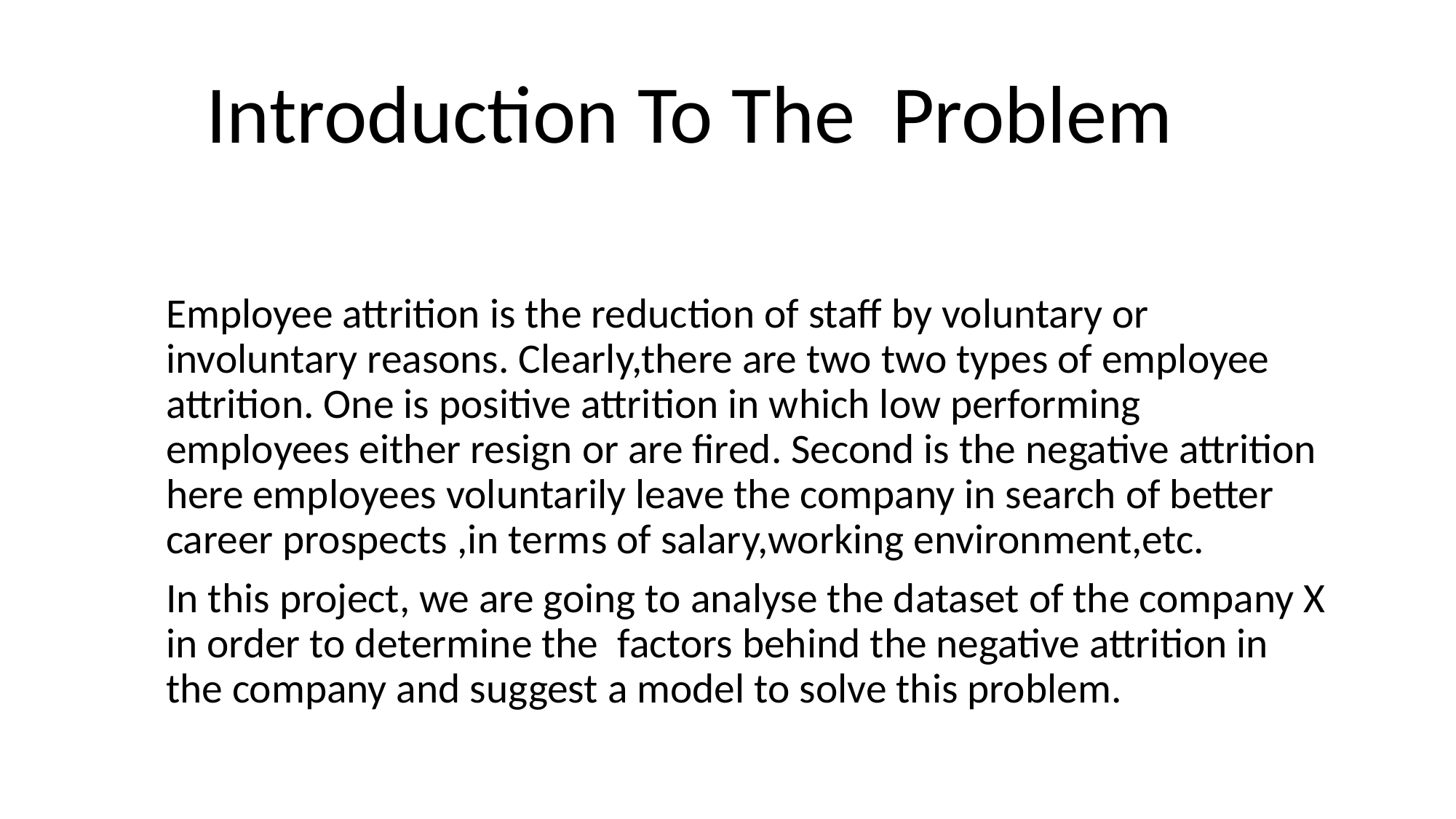

# Introduction To The  Problem
Employee attrition is the reduction of staff by voluntary or involuntary reasons. Clearly,there are two two types of employee attrition. One is positive attrition in which low performing employees either resign or are fired. Second is the negative attrition here employees voluntarily leave the company in search of better career prospects ,in terms of salary,working environment,etc.
In this project, we are going to analyse the dataset of the company X in order to determine the  factors behind the negative attrition in the company and suggest a model to solve this problem.